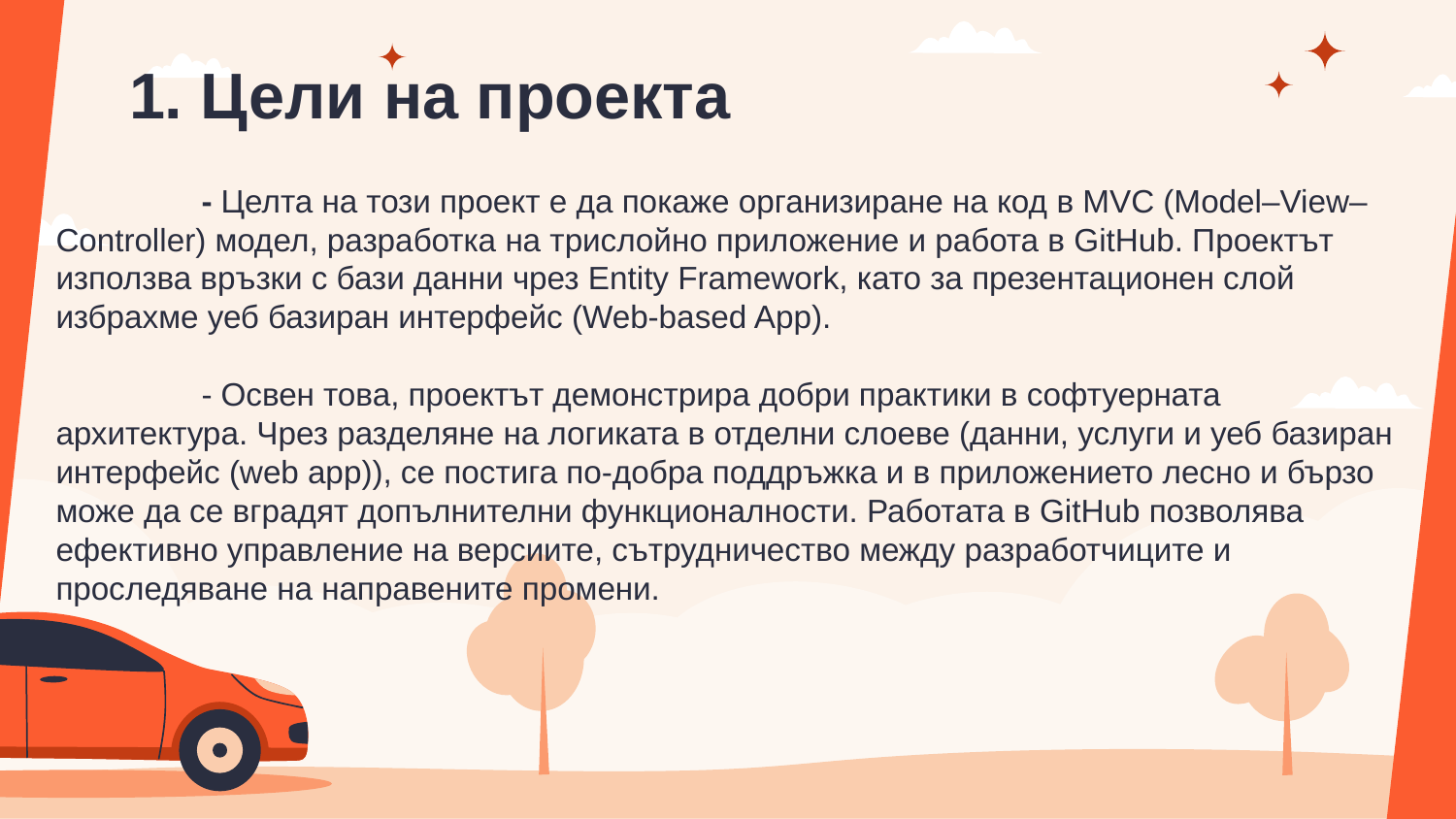

# 1. Цели на проекта
	- Целта на този проект е да покаже организиране на код в MVC (Model–View–Controller) модел, разработка на трислойно приложение и работа в GitHub. Проектът използва връзки с бази данни чрез Entity Framework, като за презентационен слой избрахме уеб базиран интерфейс (Web-based App).

	- Освен това, проектът демонстрира добри практики в софтуерната архитектура. Чрез разделяне на логиката в отделни слоеве (данни, услуги и уеб базиран интерфейс (web app)), се постига по-добра поддръжка и в приложението лесно и бързо може да се вградят допълнителни функционалности. Работата в GitHub позволява ефективно управление на версиите, сътрудничество между разработчиците и проследяване на направените промени.